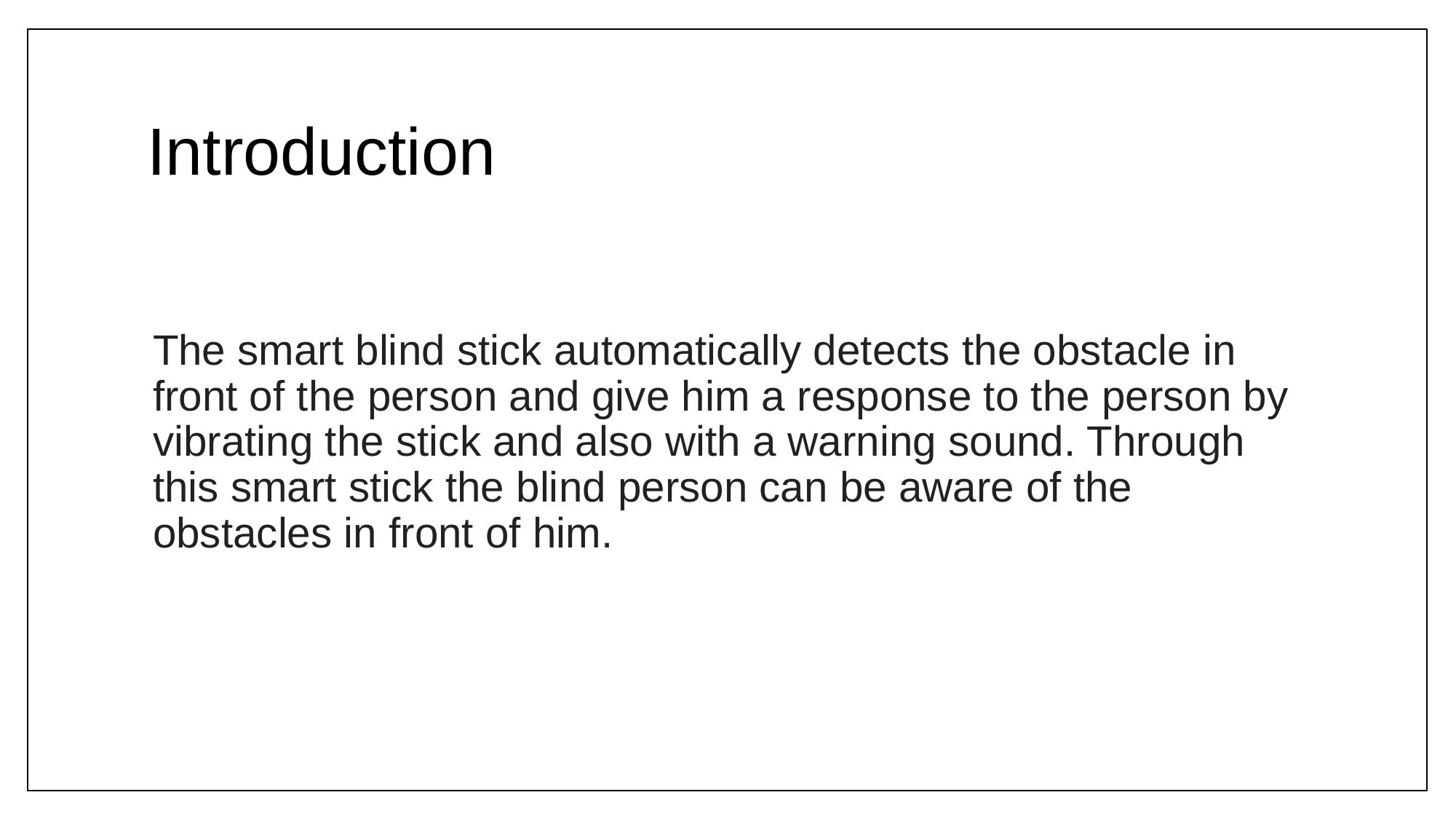

# Introduction
The smart blind stick automatically detects the obstacle in front of the person and give him a response to the person by vibrating the stick and also with a warning sound. Through this smart stick the blind person can be aware of the obstacles in front of him.